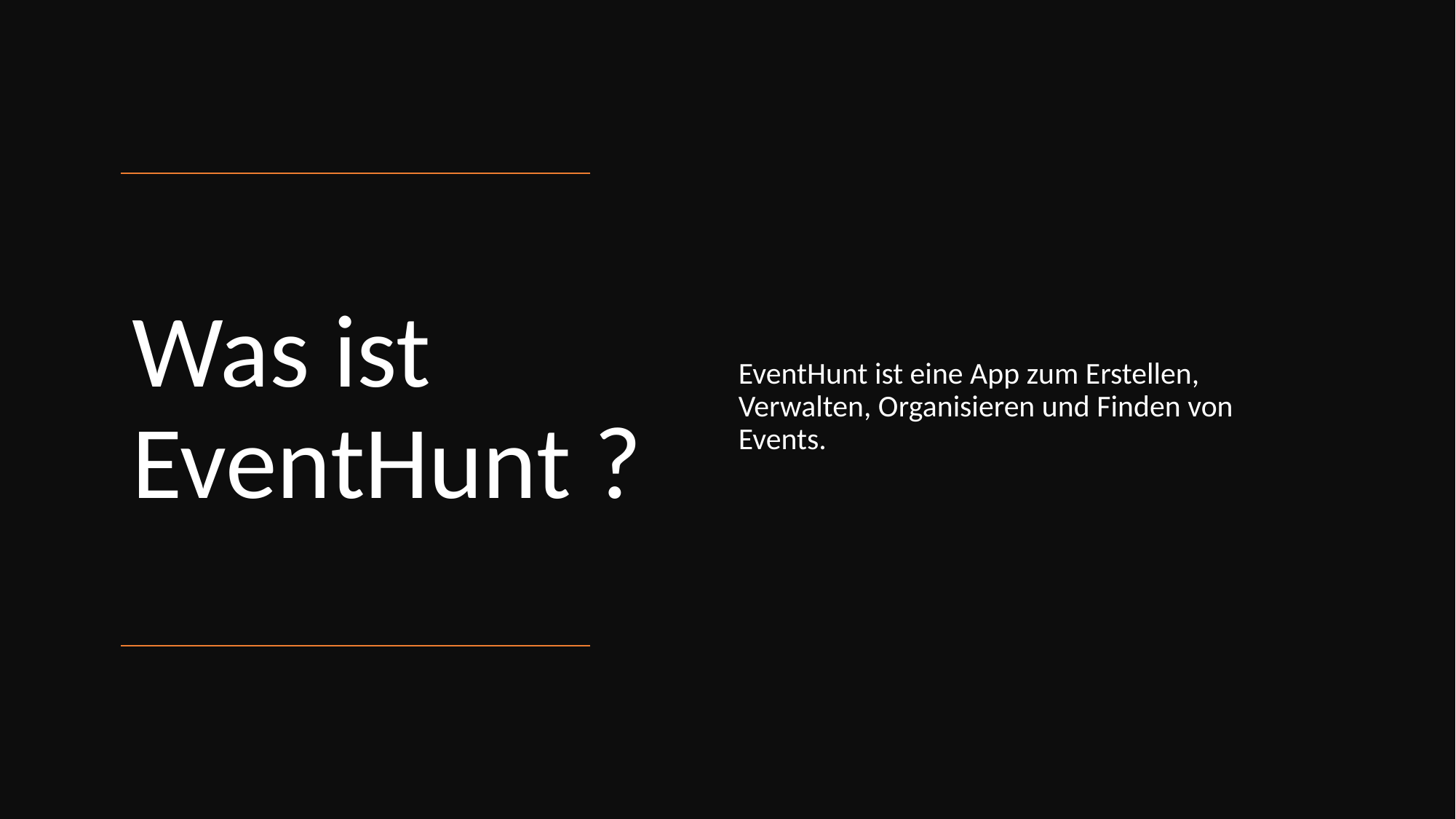

EventHunt ist eine App zum Erstellen, Verwalten, Organisieren und Finden von Events.

# Was ist EventHunt ?